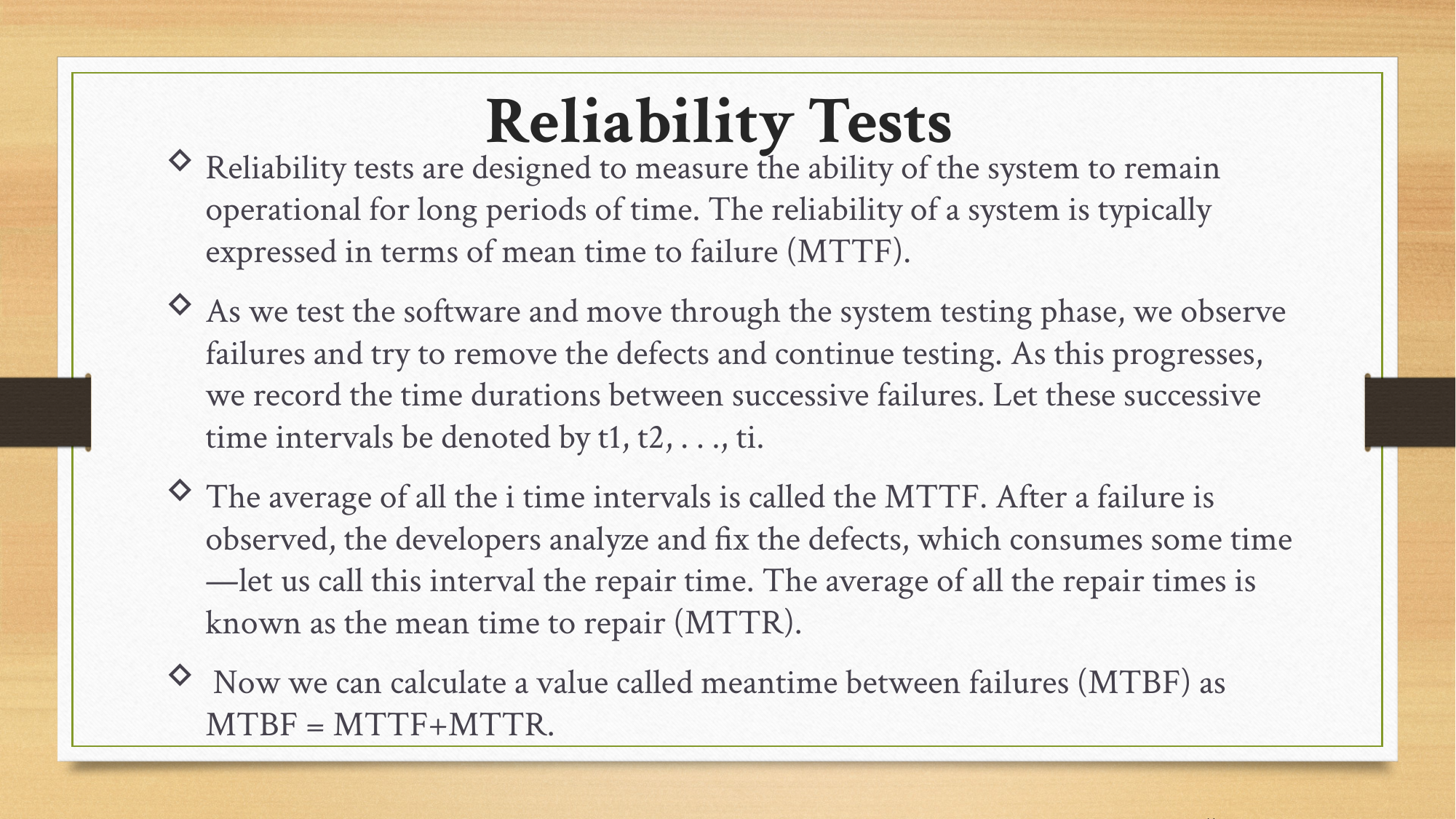

Reliability Tests
Reliability tests are designed to measure the ability of the system to remain operational for long periods of time. The reliability of a system is typically expressed in terms of mean time to failure (MTTF).
As we test the software and move through the system testing phase, we observe failures and try to remove the defects and continue testing. As this progresses, we record the time durations between successive failures. Let these successive time intervals be denoted by t1, t2, . . ., ti.
The average of all the i time intervals is called the MTTF. After a failure is observed, the developers analyze and fix the defects, which consumes some time—let us call this interval the repair time. The average of all the repair times is known as the mean time to repair (MTTR).
 Now we can calculate a value called meantime between failures (MTBF) as MTBF = MTTF+MTTR.

11